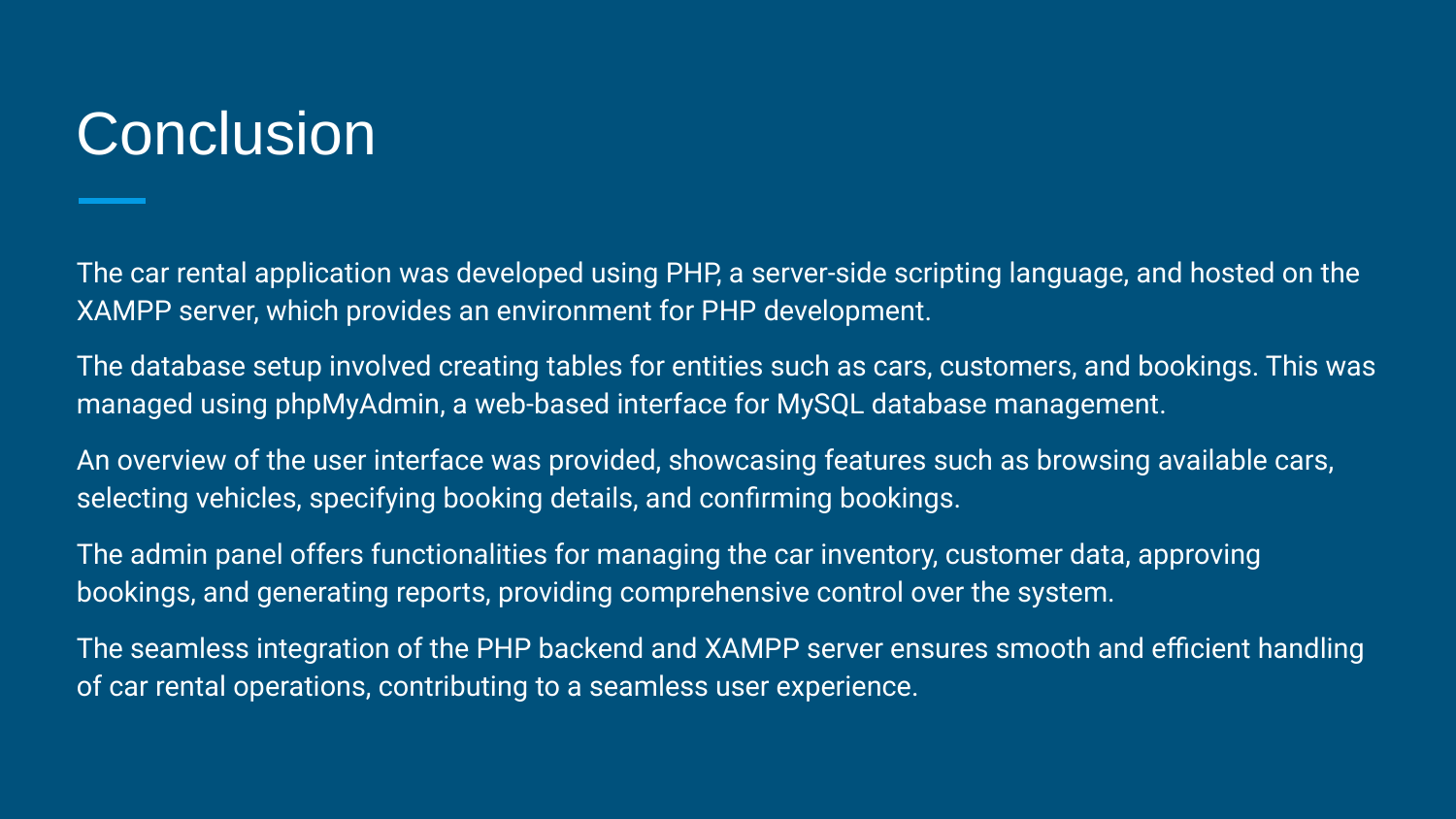

# Conclusion
The car rental application was developed using PHP, a server-side scripting language, and hosted on the XAMPP server, which provides an environment for PHP development.
The database setup involved creating tables for entities such as cars, customers, and bookings. This was managed using phpMyAdmin, a web-based interface for MySQL database management.
An overview of the user interface was provided, showcasing features such as browsing available cars, selecting vehicles, specifying booking details, and confirming bookings.
The admin panel offers functionalities for managing the car inventory, customer data, approving bookings, and generating reports, providing comprehensive control over the system.
The seamless integration of the PHP backend and XAMPP server ensures smooth and efficient handling of car rental operations, contributing to a seamless user experience.